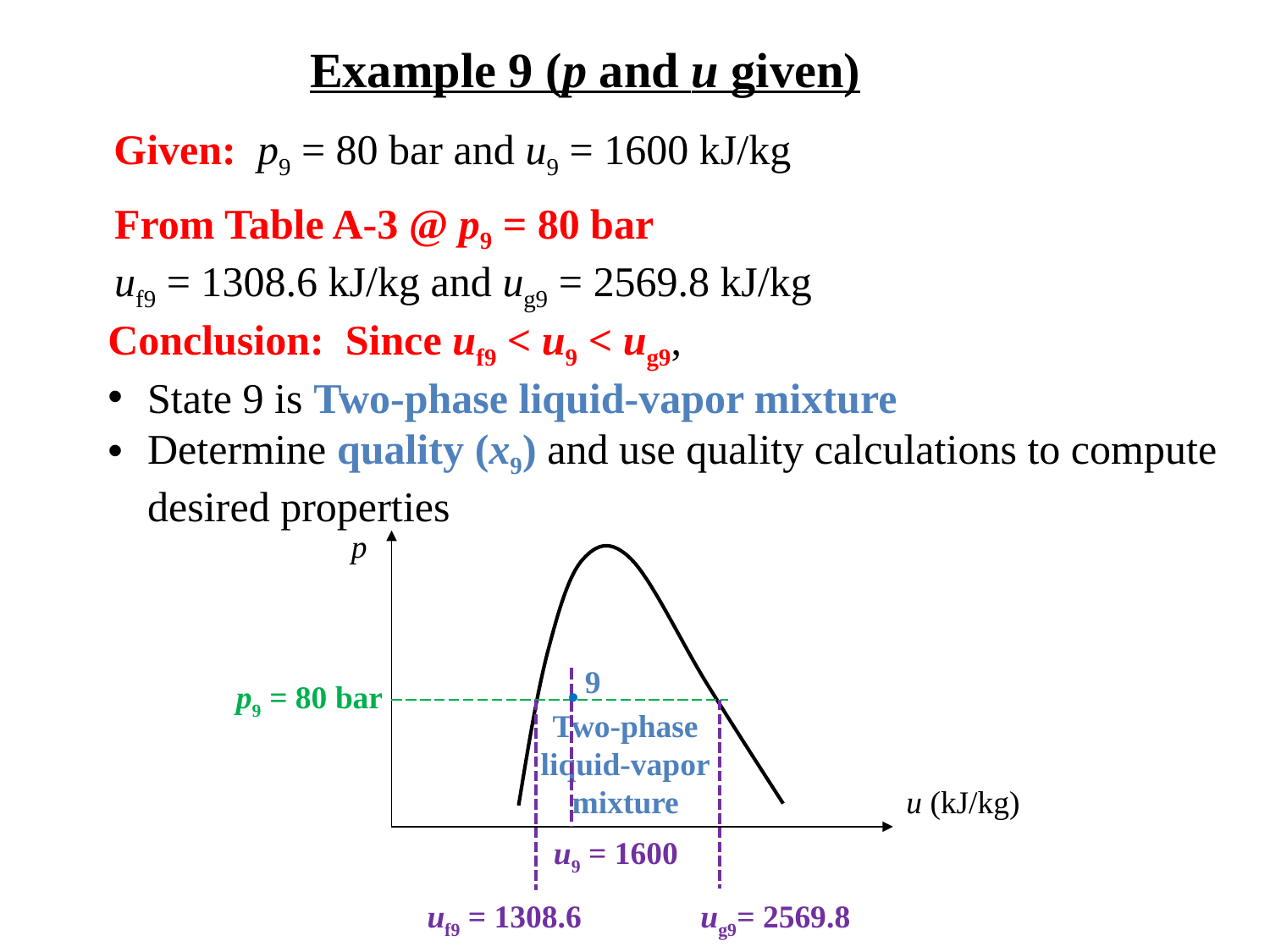

Example 9 (p and u given)
Given:  p9 = 80 bar and u9 = 1600 kJ/kg

From Table A-3 @ p9 = 80 bar
uf9 = 1308.6 kJ/kg and ug9 = 2569.8 kJ/kg
Conclusion:  Since uf9 < u9 < ug9,
State 9 is Two-phase liquid-vapor mixture
Determine quality (x9) and use quality calculations to compute desired properties
p

9
•

p9 = 80 bar
Two-phase
liquid-vapor
mixture

u (kJ/kg)
u9 = 1600
uf9 = 1308.6
ug9= 2569.8